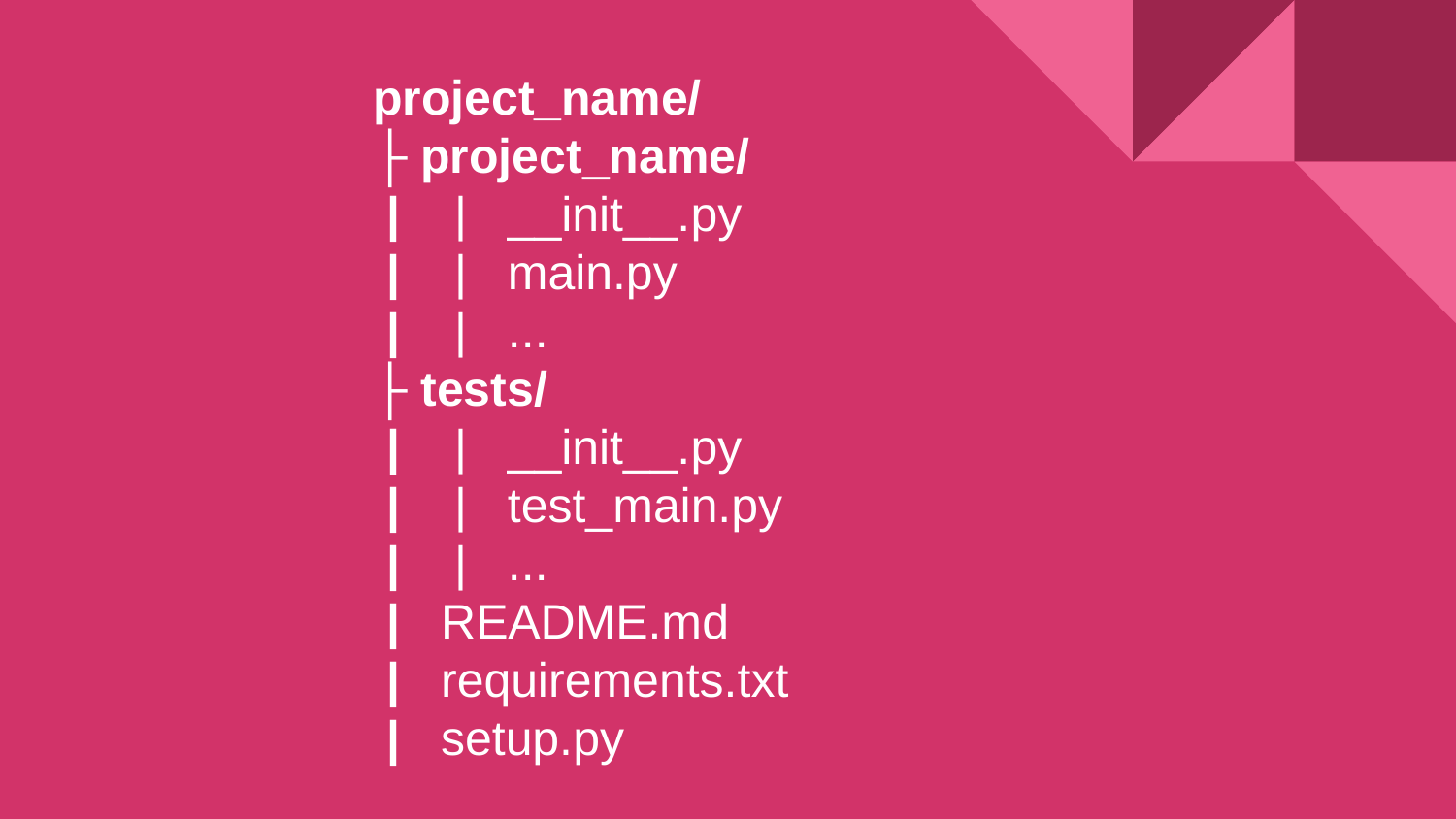

# project_name/
├ project_name/
 |    |   __init__.py
 |    |   main.py
 |    |   ...
├ tests/
 |    |   __init__.py
 |    |   test_main.py
 |    |   ...
 |   README.md
 |   requirements.txt
 |   setup.py